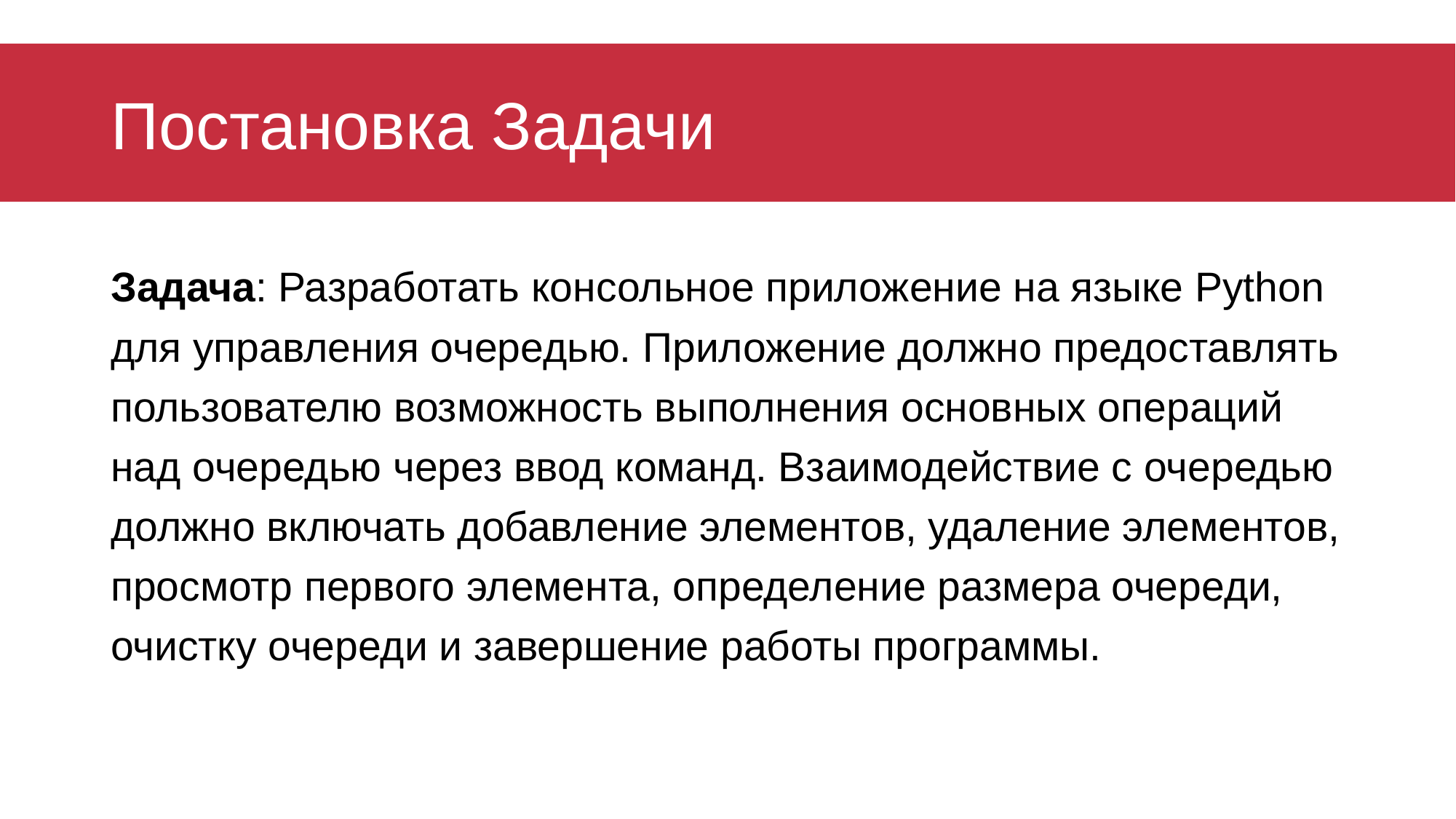

# Постановка Задачи
Задача: Разработать консольное приложение на языке Python для управления очередью. Приложение должно предоставлять пользователю возможность выполнения основных операций над очередью через ввод команд. Взаимодействие с очередью должно включать добавление элементов, удаление элементов, просмотр первого элемента, определение размера очереди, очистку очереди и завершение работы программы.